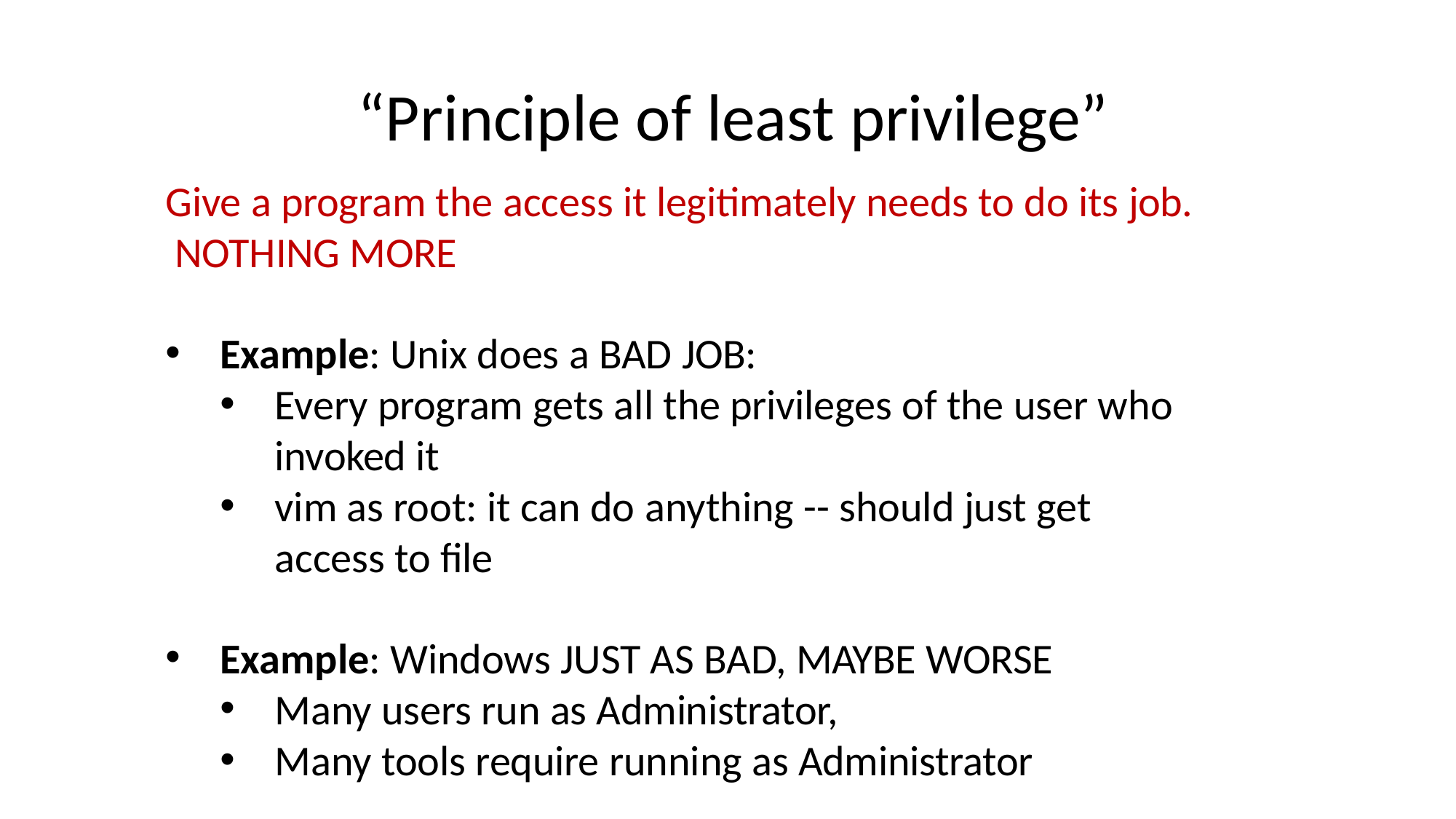

# “Principle of least privilege”
Give a program the access it legitimately needs to do its job. NOTHING MORE

Example: Unix does a BAD JOB:
Every program gets all the privileges of the user who invoked it
vim as root: it can do anything -- should just get access to file

Example: Windows JUST AS BAD, MAYBE WORSE
Many users run as Administrator,
Many tools require running as Administrator